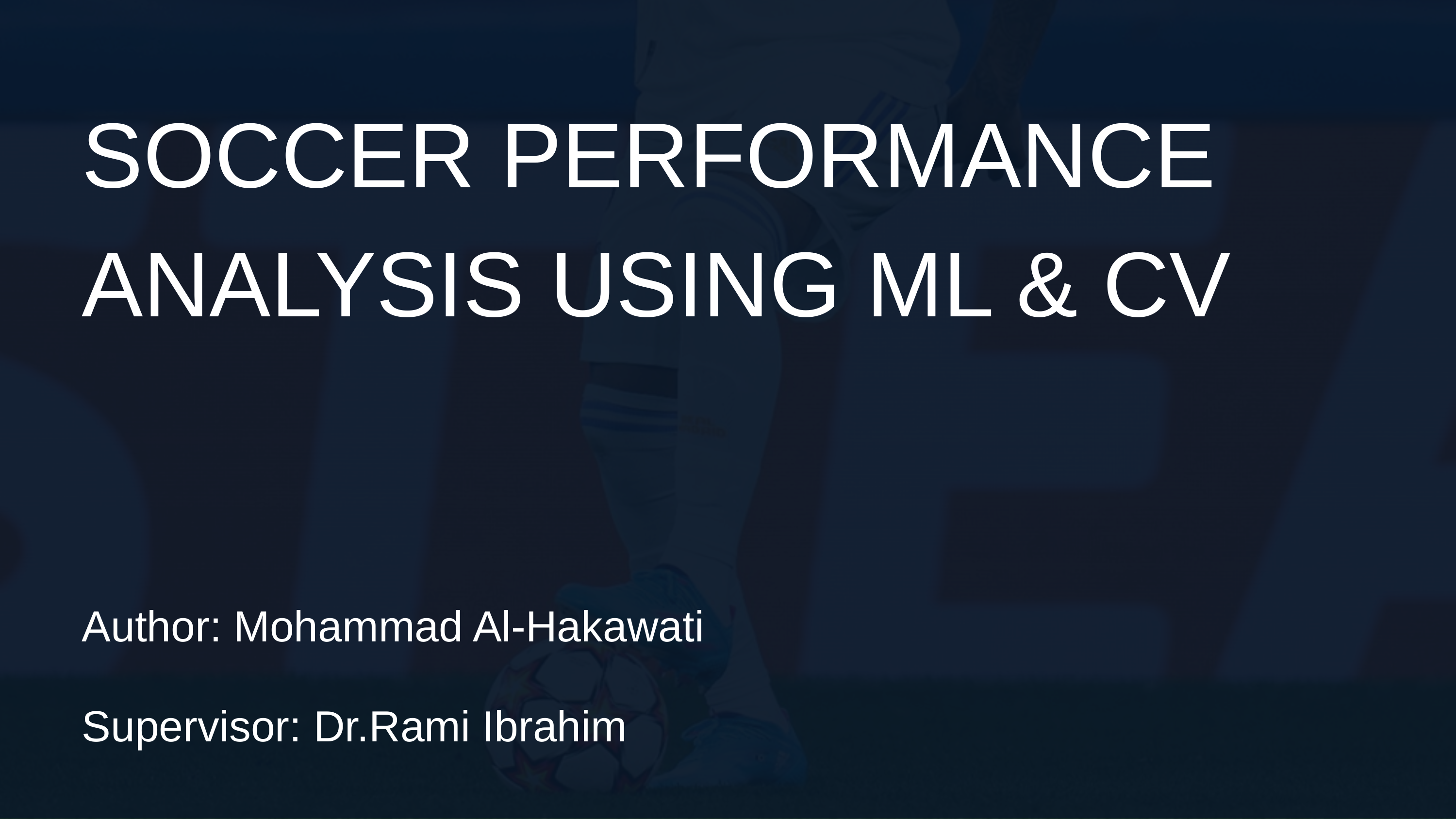

SOCCER PERFORMANCE ANALYSIS USING ML & CV
Author: Mohammad Al-Hakawati
Supervisor: Dr.Rami Ibrahim